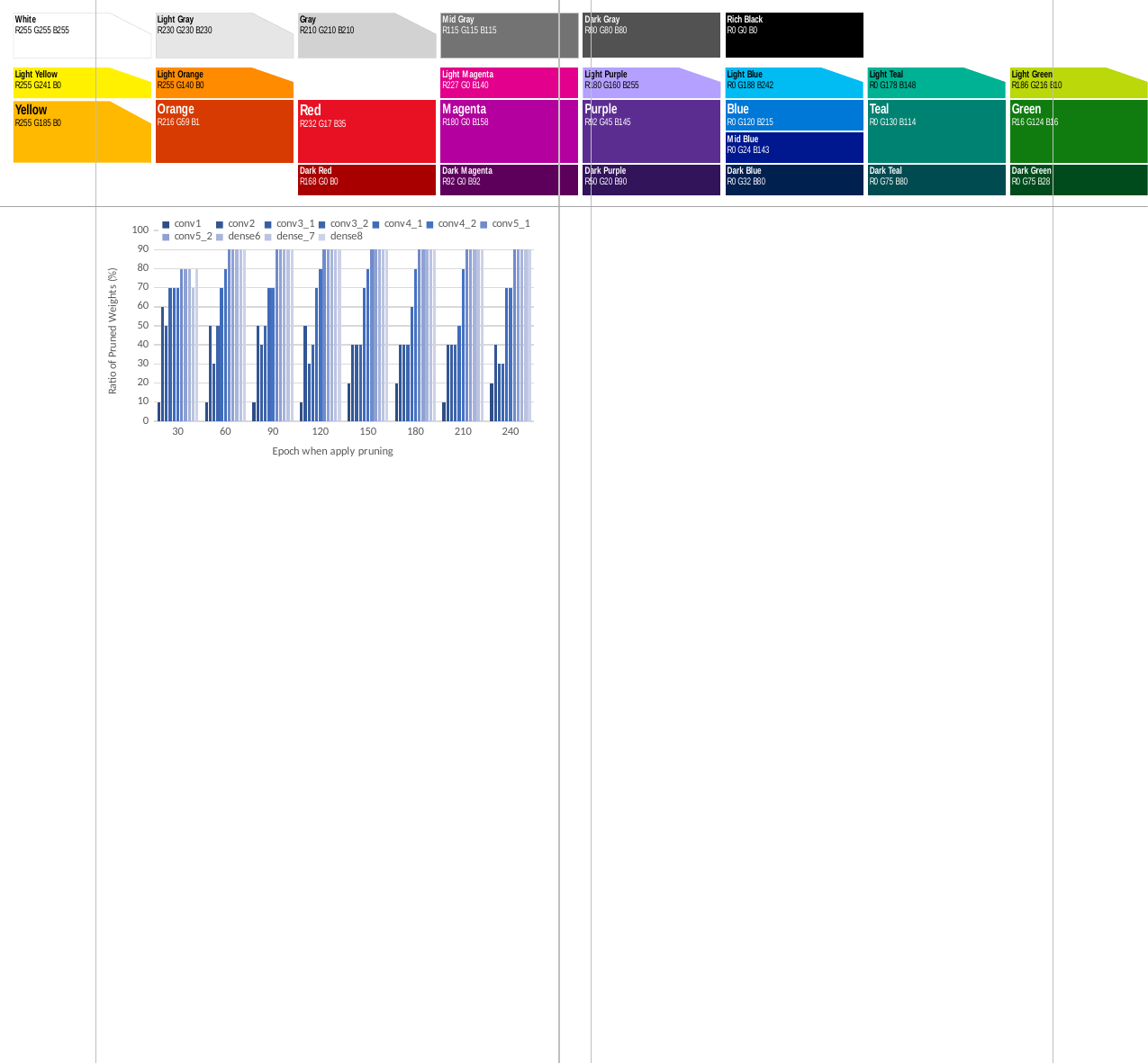

### Chart

| Category | conv1 | conv2 | conv3_1 | conv3_2 | conv4_1 | conv4_2 | conv5_1 | conv5_2 | dense6 | dense_7 | dense8 |
|---|---|---|---|---|---|---|---|---|---|---|---|
| 30 | 10.0 | 60.0 | 50.0 | 70.0 | 70.0 | 70.0 | 80.0 | 80.0 | 80.0 | 70.0 | 80.0 |
| 60 | 10.0 | 50.0 | 30.0 | 50.0 | 70.0 | 80.0 | 90.0 | 90.0 | 90.0 | 90.0 | 90.0 |
| 90 | 10.0 | 50.0 | 40.0 | 50.0 | 70.0 | 70.0 | 90.0 | 90.0 | 90.0 | 90.0 | 90.0 |
| 120 | 10.0 | 50.0 | 30.0 | 40.0 | 70.0 | 80.0 | 90.0 | 90.0 | 90.0 | 90.0 | 90.0 |
| 150 | 20.0 | 40.0 | 40.0 | 40.0 | 70.0 | 80.0 | 90.0 | 90.0 | 90.0 | 90.0 | 90.0 |
| 180 | 20.0 | 40.0 | 40.0 | 40.0 | 60.0 | 80.0 | 90.0 | 90.0 | 90.0 | 90.0 | 90.0 |
| 210 | 10.0 | 40.0 | 40.0 | 40.0 | 50.0 | 80.0 | 90.0 | 90.0 | 90.0 | 90.0 | 90.0 |
| 240 | 20.0 | 40.0 | 30.0 | 30.0 | 70.0 | 70.0 | 90.0 | 90.0 | 90.0 | 90.0 | 90.0 |